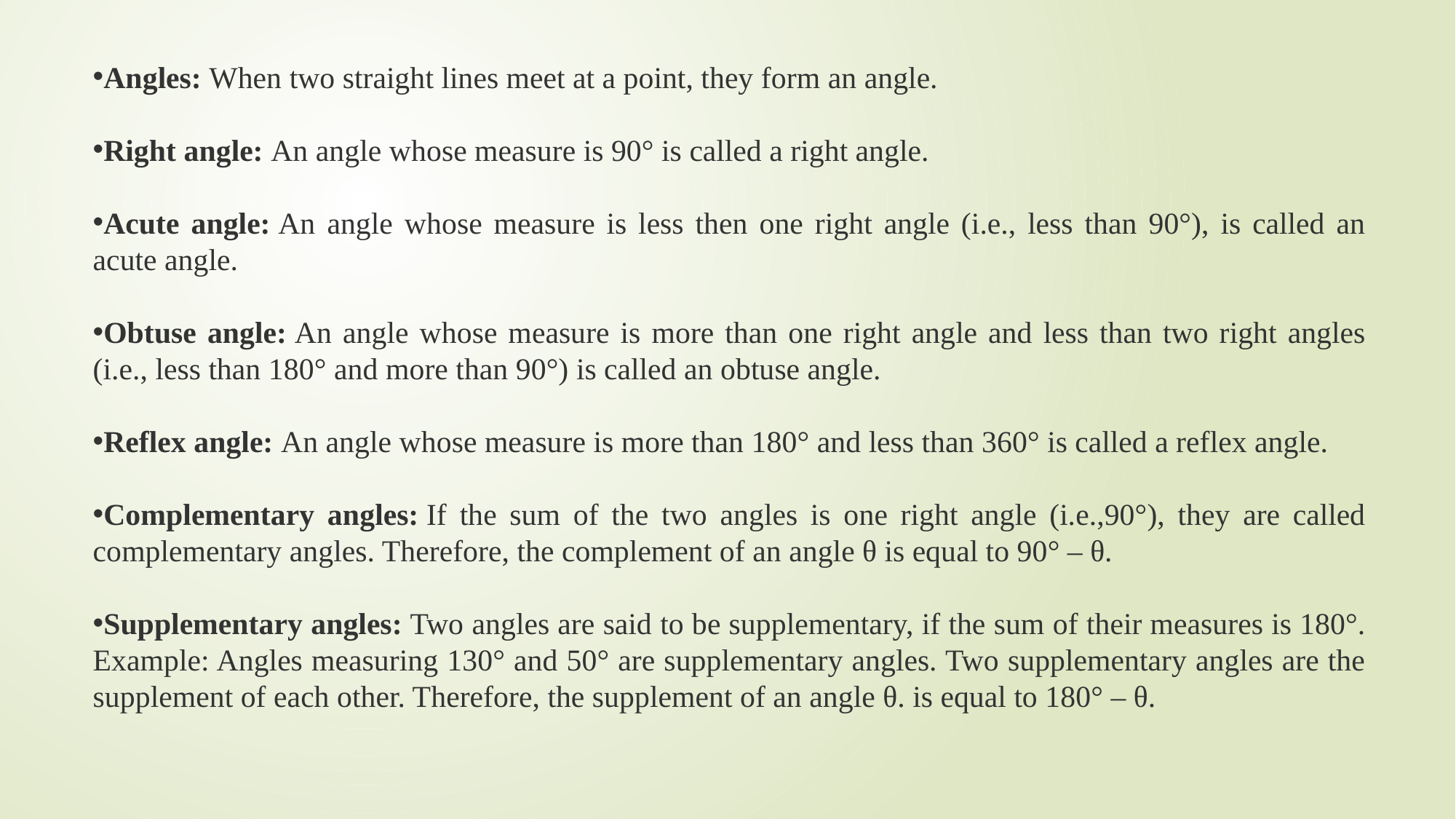

Angles: When two straight lines meet at a point, they form an angle.

Right angle: An angle whose measure is 90° is called a right angle.

Acute angle: An angle whose measure is less then one right angle (i.e., less than 90°), is called an acute angle.

Obtuse angle: An angle whose measure is more than one right angle and less than two right angles (i.e., less than 180° and more than 90°) is called an obtuse angle.

Reflex angle: An angle whose measure is more than 180° and less than 360° is called a reflex angle.

Complementary angles: If the sum of the two angles is one right angle (i.e.,90°), they are called complementary angles. Therefore, the complement of an angle θ is equal to 90° – θ.

Supplementary angles: Two angles are said to be supplementary, if the sum of their measures is 180°. Example: Angles measuring 130° and 50° are supplementary angles. Two supplementary angles are the supplement of each other. Therefore, the supplement of an angle θ. is equal to 180° – θ.